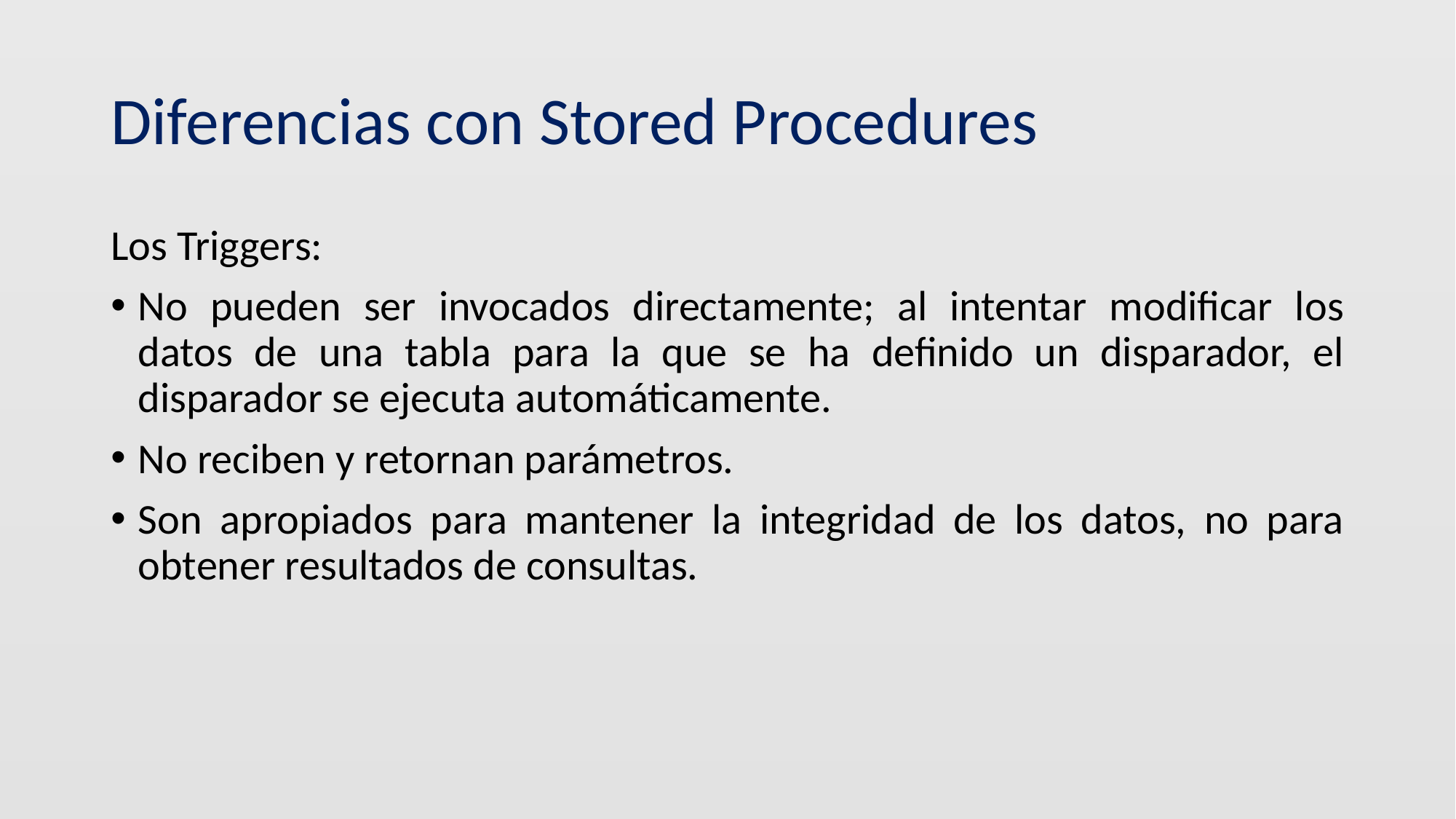

# Diferencias con Stored Procedures
Los Triggers:
No pueden ser invocados directamente; al intentar modificar los datos de una tabla para la que se ha definido un disparador, el disparador se ejecuta automáticamente.
No reciben y retornan parámetros.
Son apropiados para mantener la integridad de los datos, no para obtener resultados de consultas.